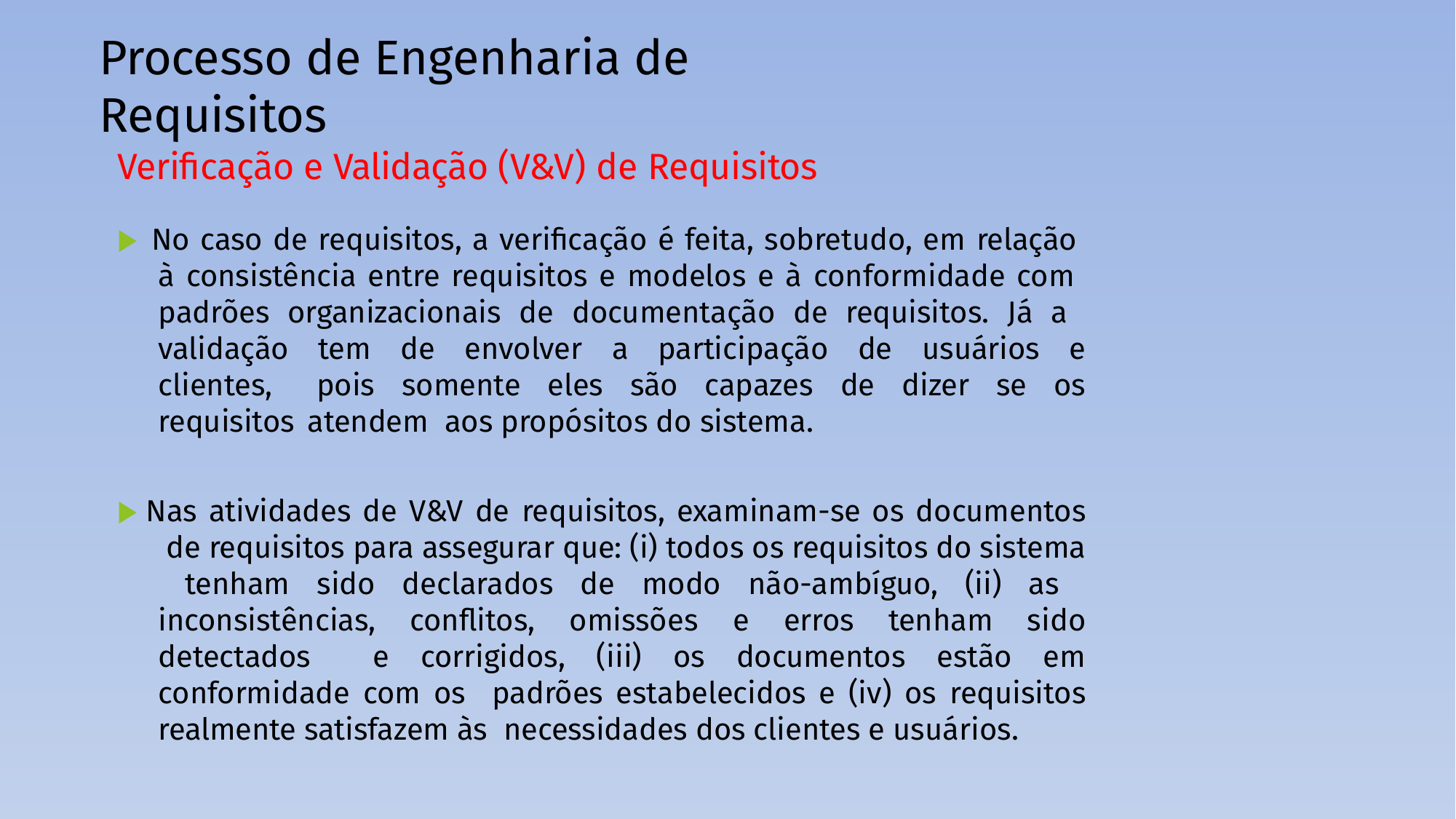

# Processo de Engenharia de Requisitos
Verificação e Validação (V&V) de Requisitos
▶ No caso de requisitos, a verificação é feita, sobretudo, em relação  à consistência entre requisitos e modelos e à conformidade com  padrões organizacionais de documentação de requisitos. Já a  validação tem de envolver a participação de usuários e clientes,  pois somente eles são capazes de dizer se os requisitos atendem  aos propósitos do sistema.

▶ Nas atividades de V&V de requisitos, examinam-se os documentos  de requisitos para assegurar que: (i) todos os requisitos do sistema  tenham sido declarados de modo não-ambíguo, (ii) as  inconsistências, conflitos, omissões e erros tenham sido detectados  e corrigidos, (iii) os documentos estão em conformidade com os  padrões estabelecidos e (iv) os requisitos realmente satisfazem às  necessidades dos clientes e usuários.